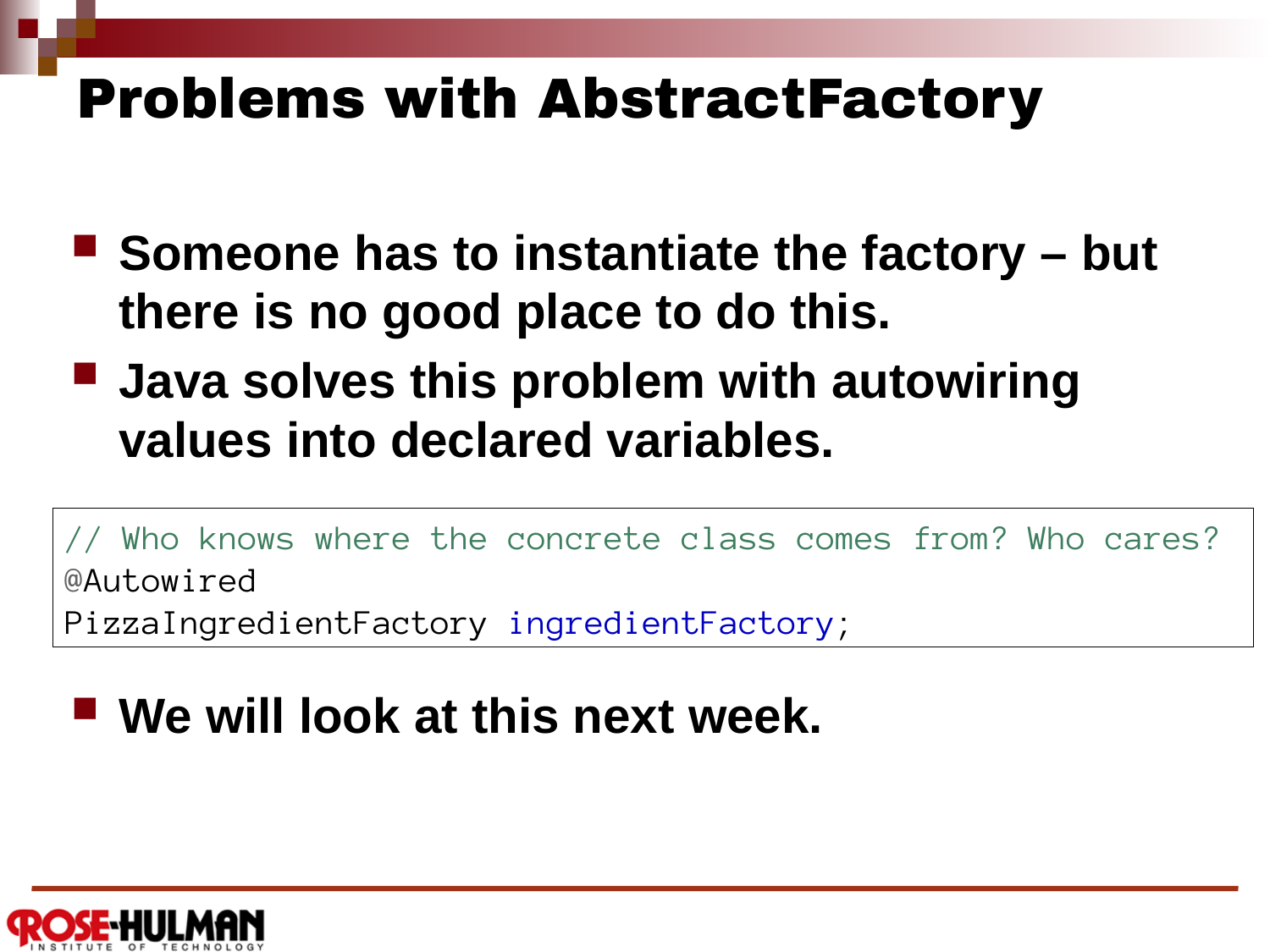

# Problems with AbstractFactory
Someone has to instantiate the factory – but there is no good place to do this.
Java solves this problem with autowiring values into declared variables.

We will look at this next week.
// Who knows where the concrete class comes from? Who cares?
@Autowired
PizzaIngredientFactory ingredientFactory;